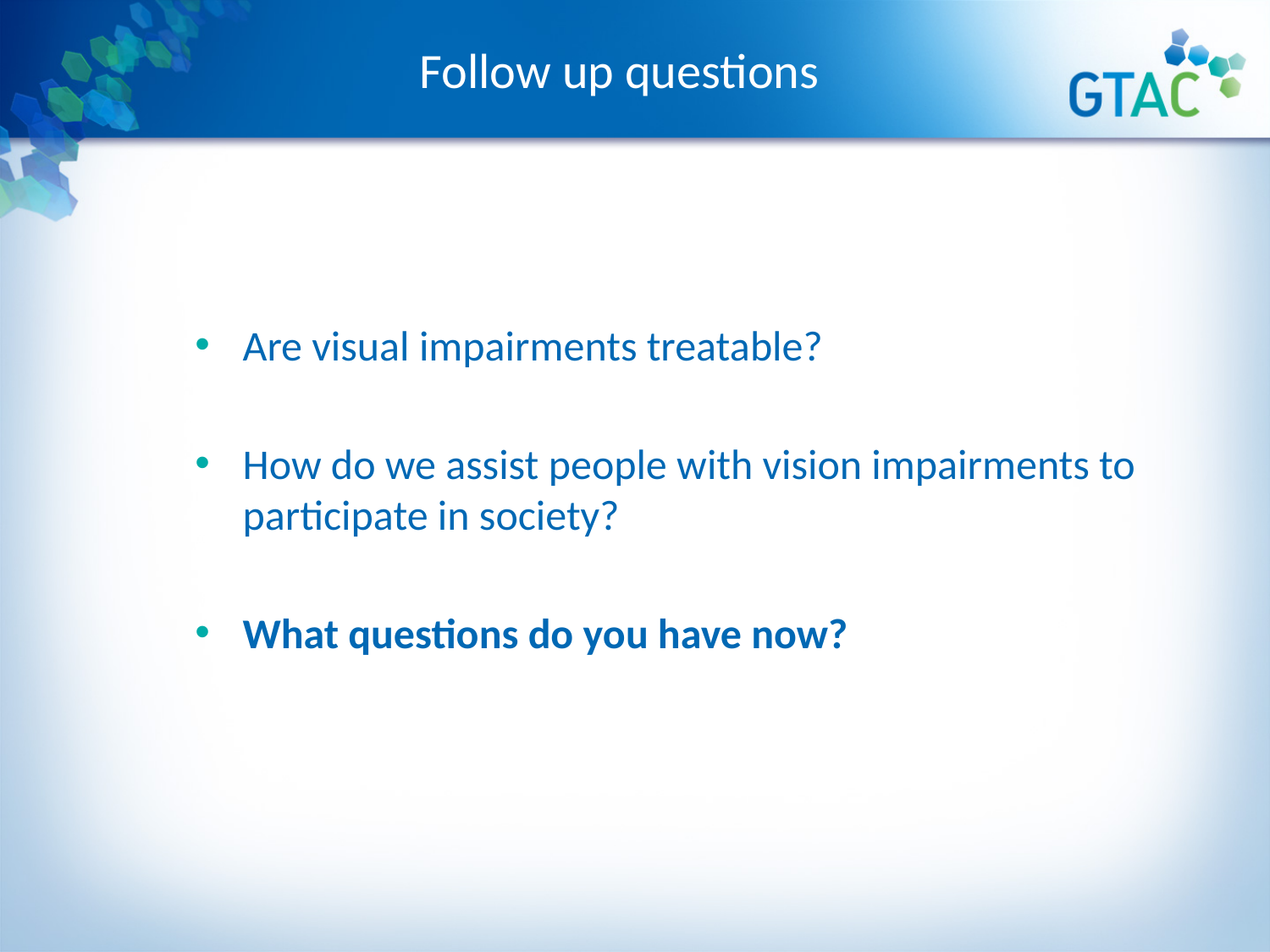

# Follow up questions

Are visual impairments treatable?

How do we assist people with vision impairments to participate in society?

What questions do you have now?